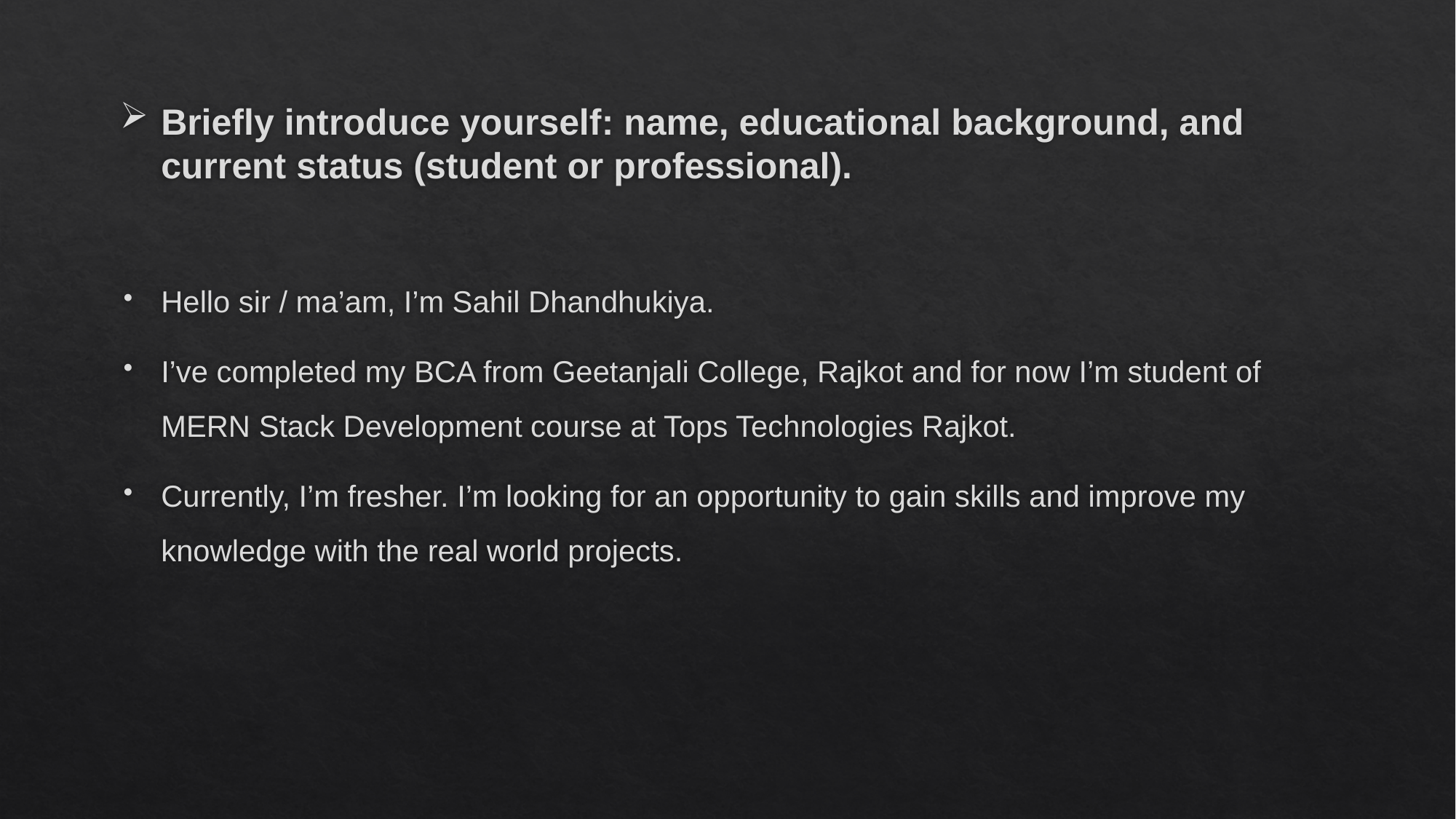

# Briefly introduce yourself: name, educational background, and current status (student or professional).
Hello sir / ma’am, I’m Sahil Dhandhukiya.
I’ve completed my BCA from Geetanjali College, Rajkot and for now I’m student of MERN Stack Development course at Tops Technologies Rajkot.
Currently, I’m fresher. I’m looking for an opportunity to gain skills and improve my knowledge with the real world projects.